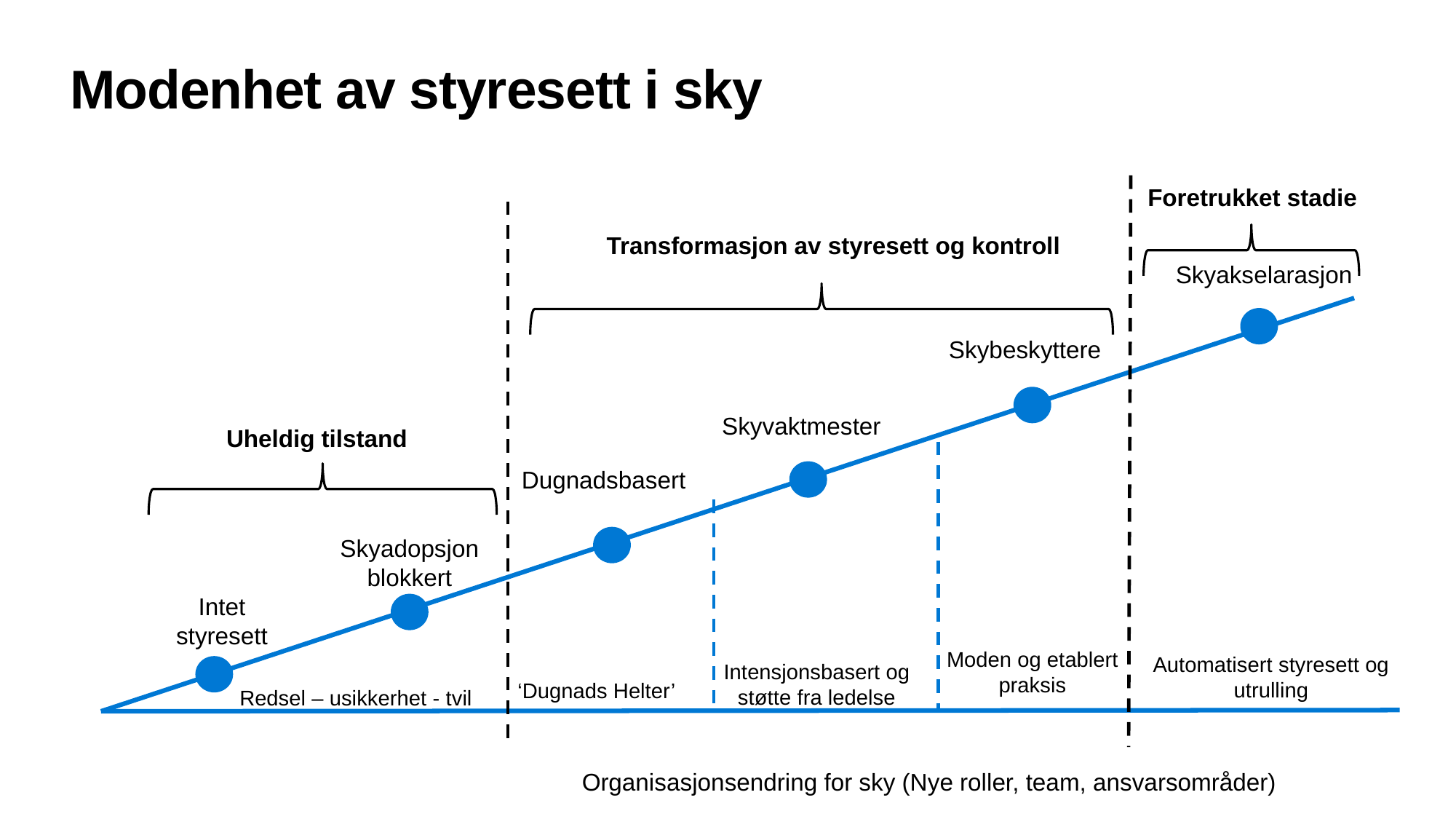

# Modenhet av styresett i sky

Foretrukket stadie
Transformasjon av styresett og kontroll
Skyakselarasjon

Skybeskyttere

Skyvaktmester
Uheldig tilstand

Dugnadsbasert

Skyadopsjon blokkert
Intet styresett

Moden og etablert praksis
Automatisert styresett og utrulling

Intensjonsbasert og støtte fra ledelse
‘Dugnads Helter’
Redsel – usikkerhet - tvil
Organisasjonsendring for sky (Nye roller, team, ansvarsområder)